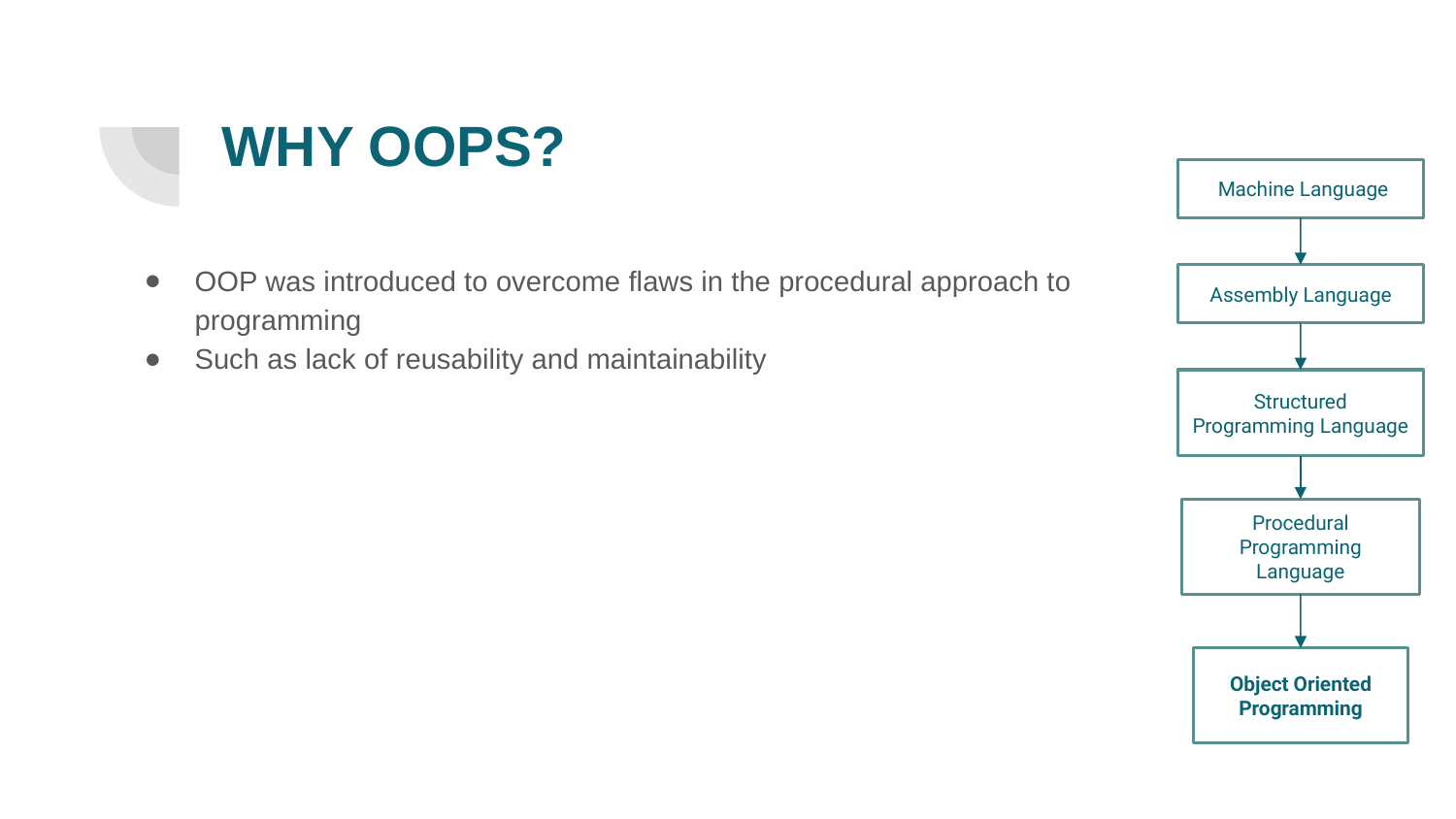

# WHY OOPS?
     Machine Language
OOP was introduced to overcome flaws in the procedural approach to  programming
Such as lack of reusability and maintainability
Assembly Language
Structured Programming Language
Procedural Programming Language
Object Oriented Programming